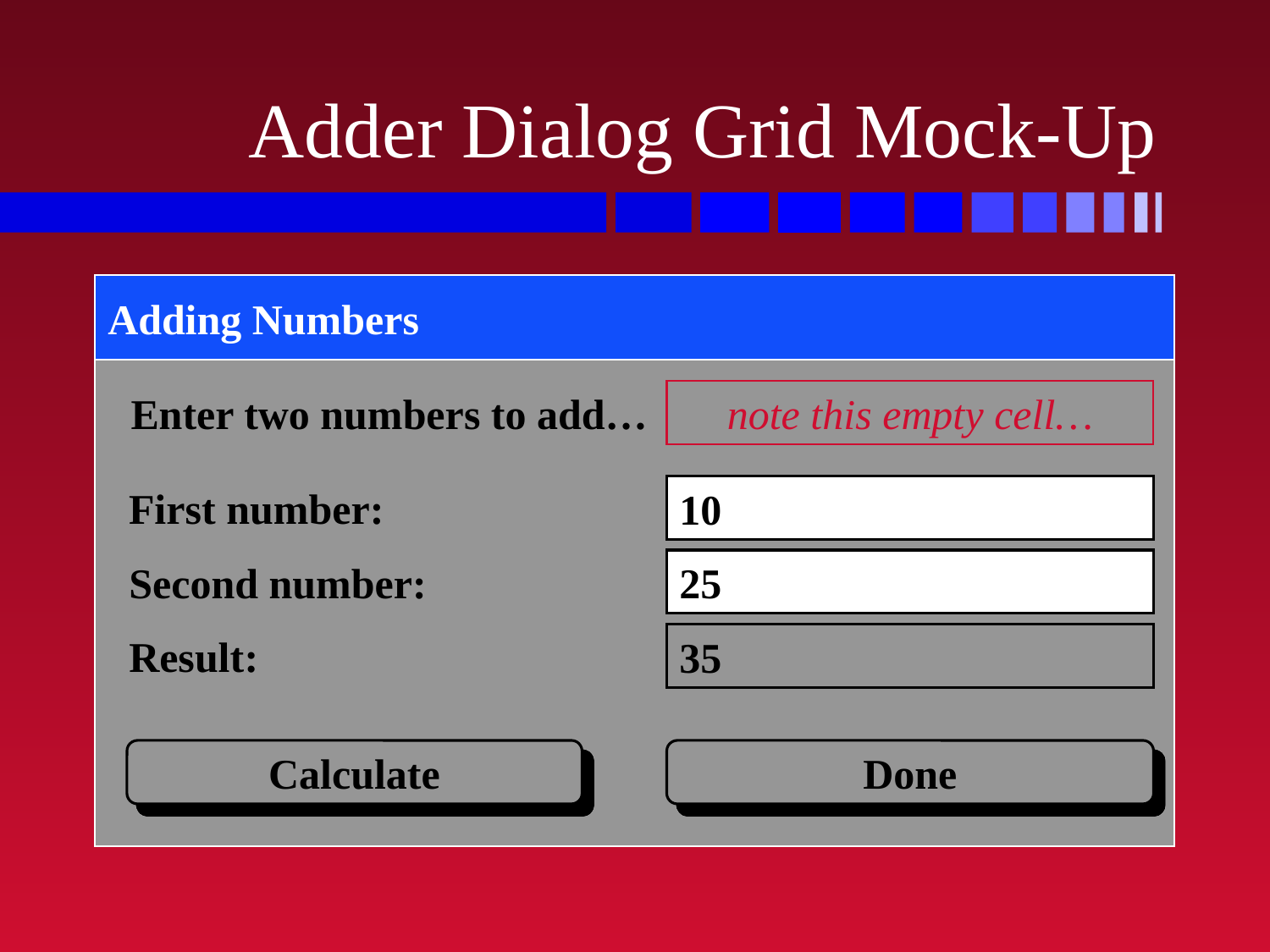

# Adder Dialog Grid Mock-Up

Adding Numbers
Enter two numbers to add…
note this empty cell…
First number:
10
Second number:
25
Result:
35
Calculate
Done